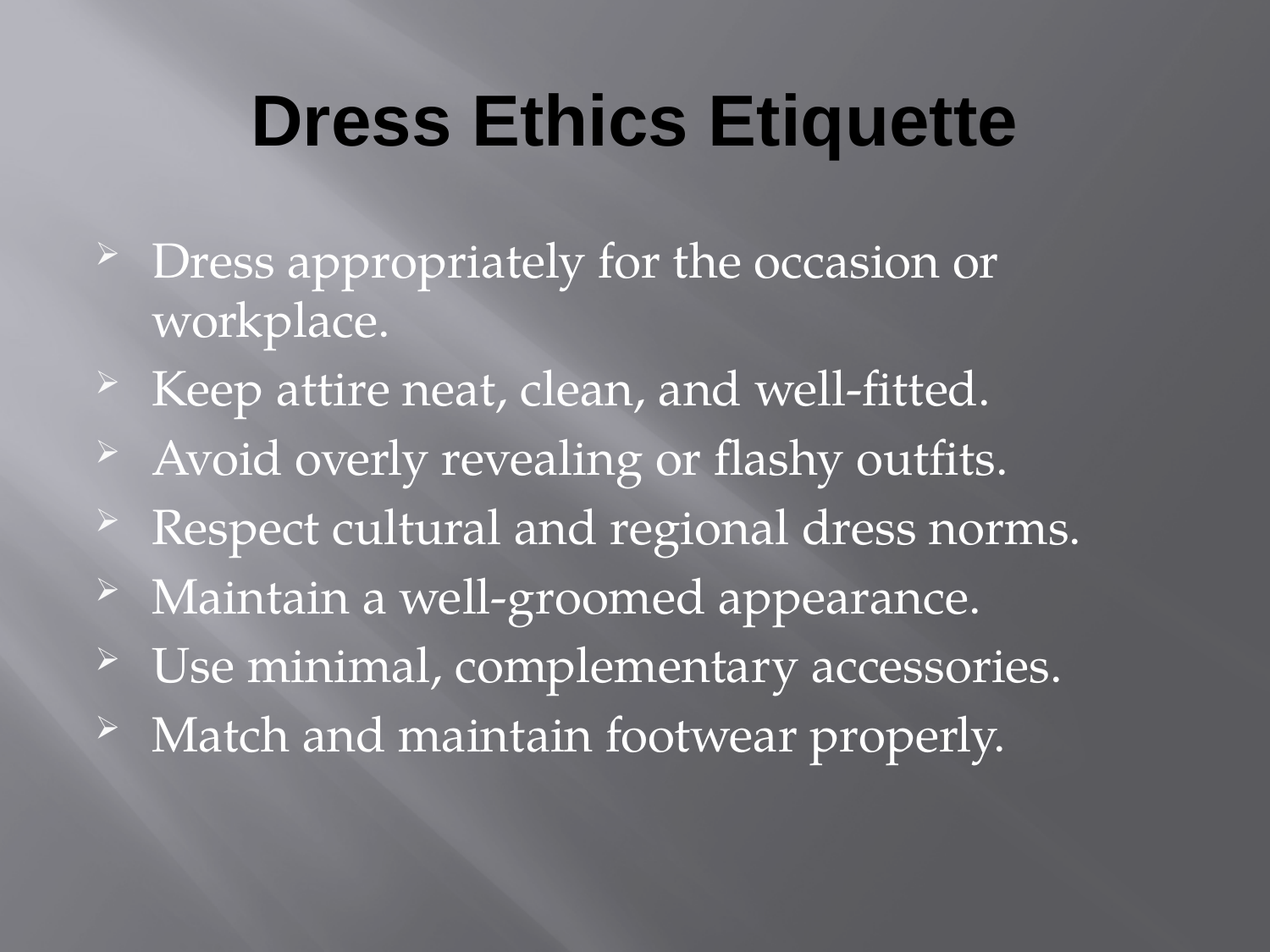

# Dress Ethics Etiquette
Dress appropriately for the occasion or workplace.
Keep attire neat, clean, and well-fitted.
Avoid overly revealing or flashy outfits.
Respect cultural and regional dress norms.
Maintain a well-groomed appearance.
Use minimal, complementary accessories.
Match and maintain footwear properly.